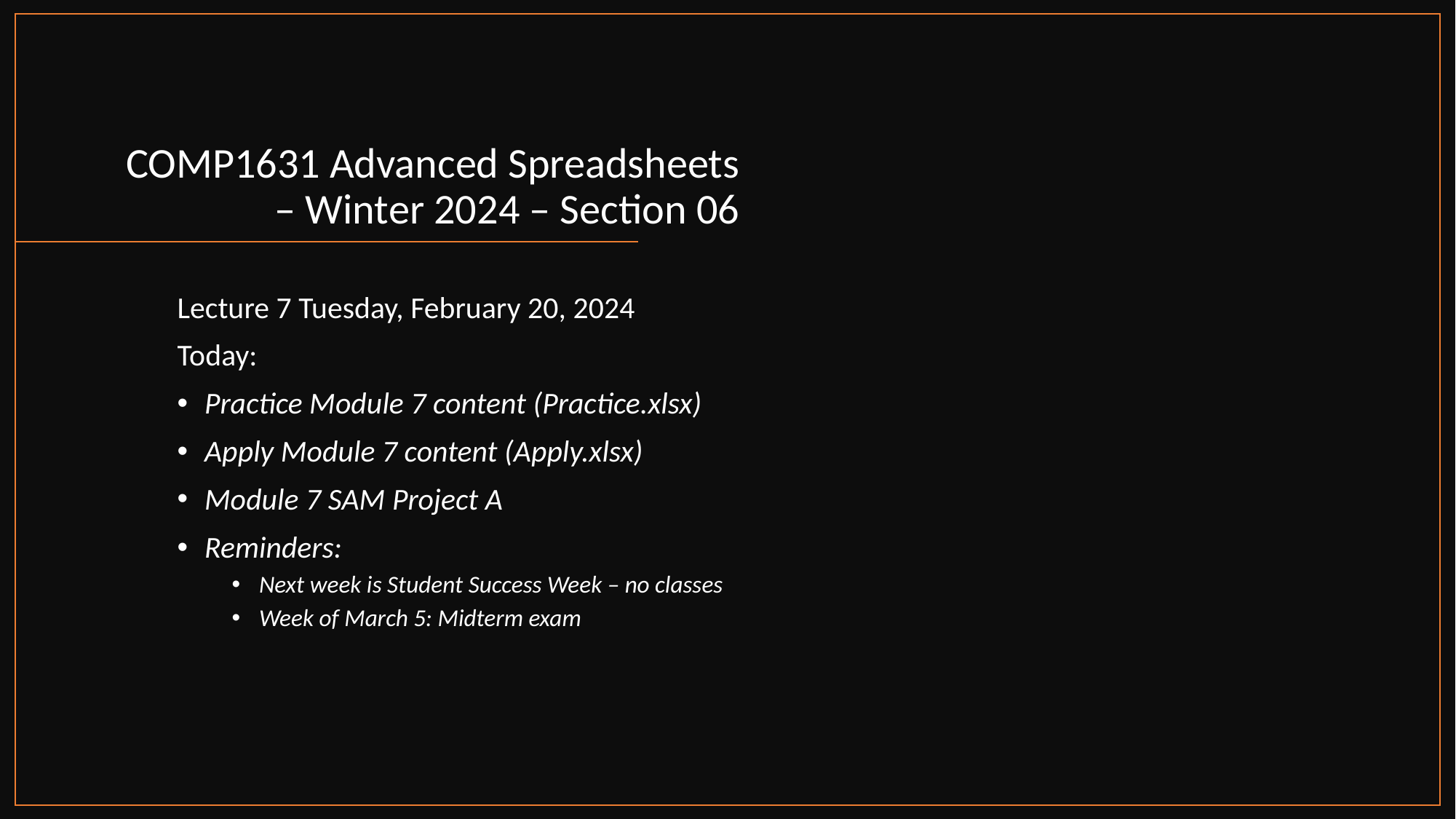

# COMP1631 Advanced Spreadsheets – Winter 2024 – Section 06
Lecture 7 Tuesday, February 20, 2024
Today:
Practice Module 7 content (Practice.xlsx)
Apply Module 7 content (Apply.xlsx)
Module 7 SAM Project A
Reminders:
Next week is Student Success Week – no classes
Week of March 5: Midterm exam